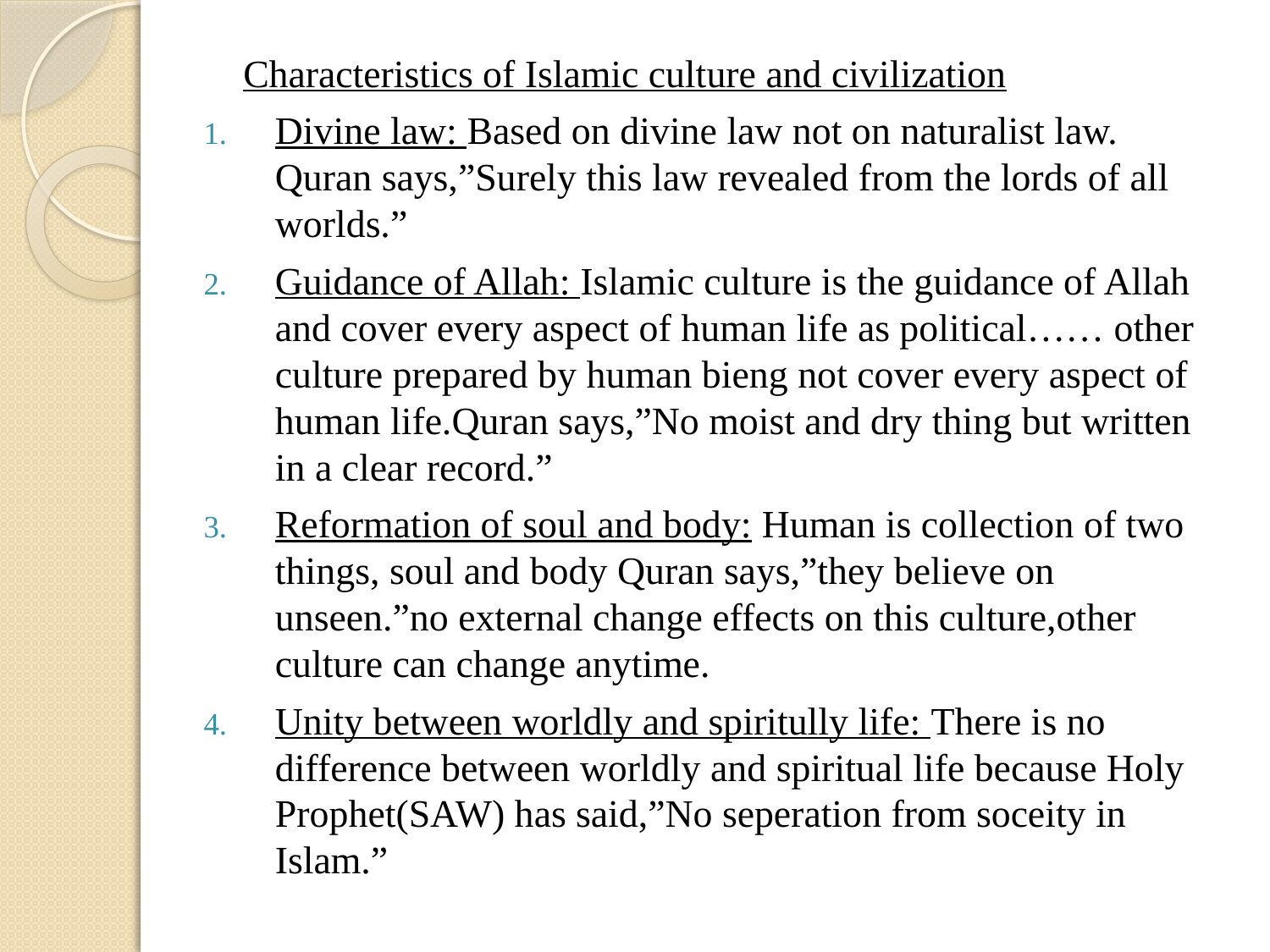

Characteristics of Islamic culture and civilization
Divine law: Based on divine law not on naturalist law. Quran says,”Surely this law revealed from the lords of all worlds.”
Guidance of Allah: Islamic culture is the guidance of Allah and cover every aspect of human life as political…… other culture prepared by human bieng not cover every aspect of human life.Quran says,”No moist and dry thing but written in a clear record.”
Reformation of soul and body: Human is collection of two things, soul and body Quran says,”they believe on unseen.”no external change effects on this culture,other culture can change anytime.
Unity between worldly and spiritully life: There is no difference between worldly and spiritual life because Holy Prophet(SAW) has said,”No seperation from soceity in Islam.”